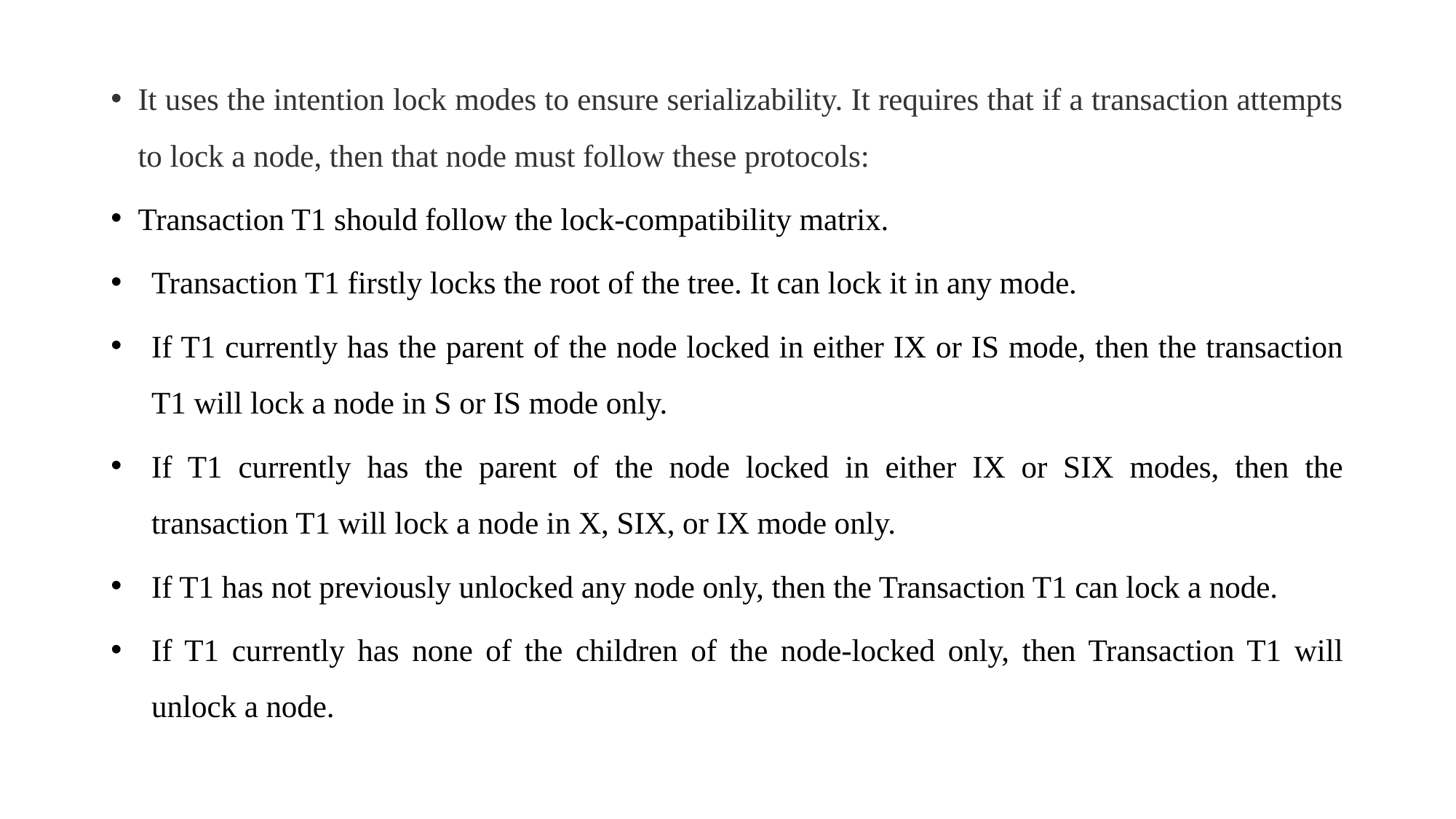

It uses the intention lock modes to ensure serializability. It requires that if a transaction attempts to lock a node, then that node must follow these protocols:
Transaction T1 should follow the lock-compatibility matrix.
Transaction T1 firstly locks the root of the tree. It can lock it in any mode.
If T1 currently has the parent of the node locked in either IX or IS mode, then the transaction T1 will lock a node in S or IS mode only.
If T1 currently has the parent of the node locked in either IX or SIX modes, then the transaction T1 will lock a node in X, SIX, or IX mode only.
If T1 has not previously unlocked any node only, then the Transaction T1 can lock a node.
If T1 currently has none of the children of the node-locked only, then Transaction T1 will unlock a node.